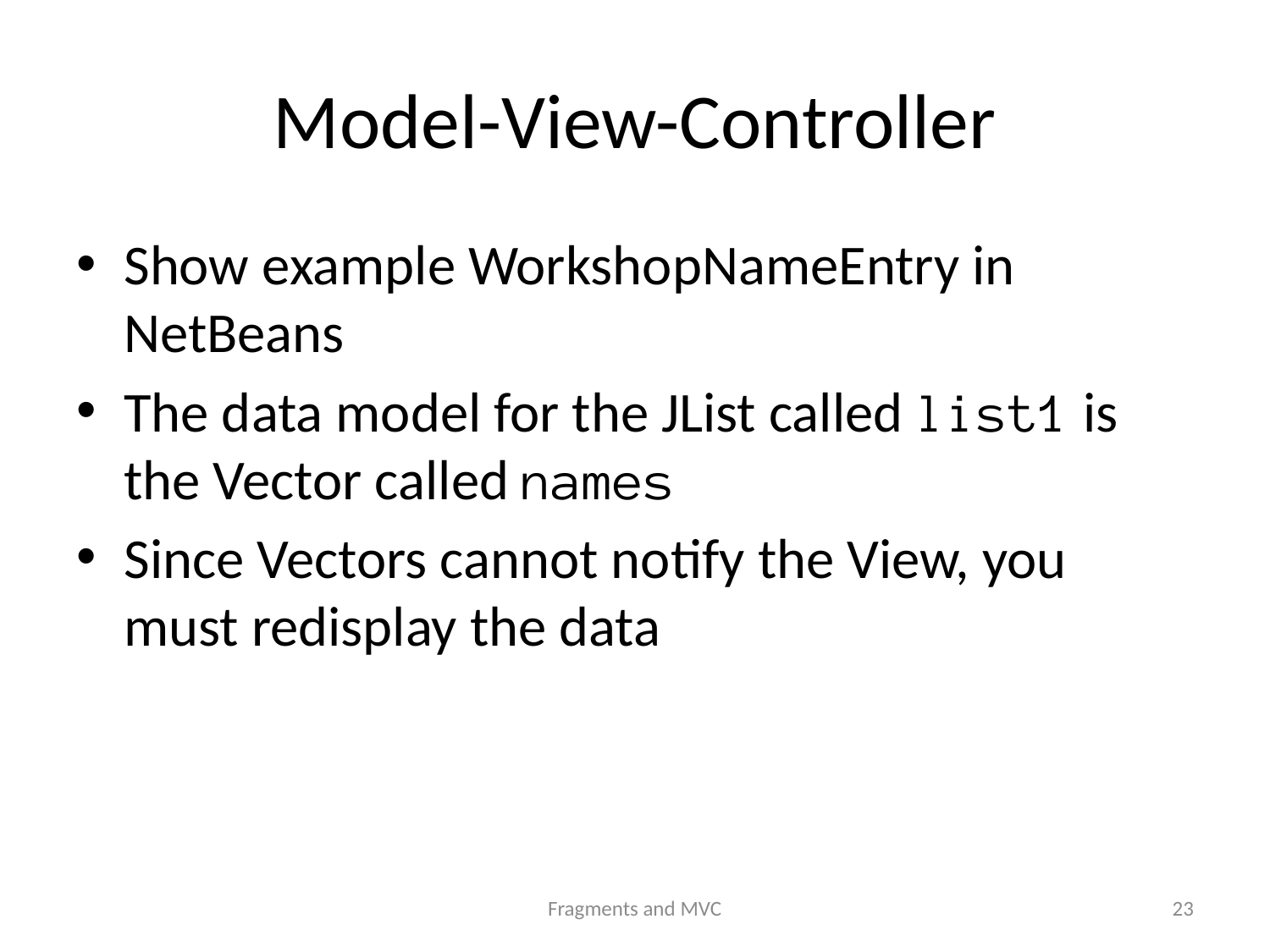

# Model-View-Controller
Show example WorkshopNameEntry in NetBeans
The data model for the JList called list1 is the Vector called names
Since Vectors cannot notify the View, you must redisplay the data

Fragments and MVC
23